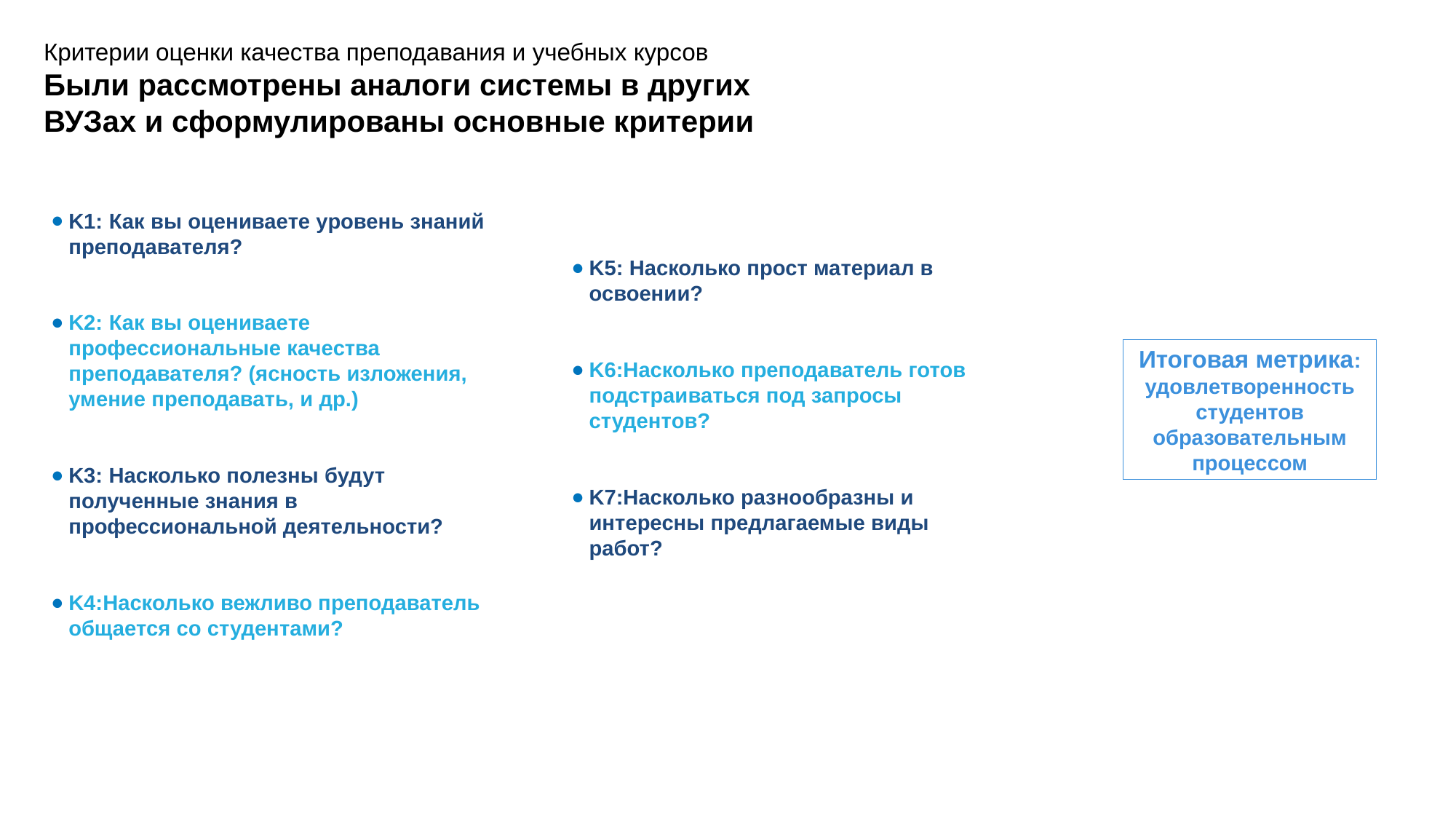

Критерии оценки качества преподавания и учебных курсов
Были рассмотрены аналоги системы в других ВУЗах и сформулированы основные критерии

K1: Как вы оцениваете уровень знаний преподавателя?

K2: Как вы оцениваете профессиональные качества преподавателя? (ясность изложения, умение преподавать, и др.)

K3: Насколько полезны будут полученные знания в профессиональной деятельности?

K4:Насколько вежливо преподаватель общается со студентами?

K5: Насколько прост материал в освоении?

K6:Насколько преподаватель готов подстраиваться под запросы студентов?

K7:Насколько разнообразны и интересны предлагаемые виды работ?

Итоговая метрика: удовлетворенность студентов образовательным процессом